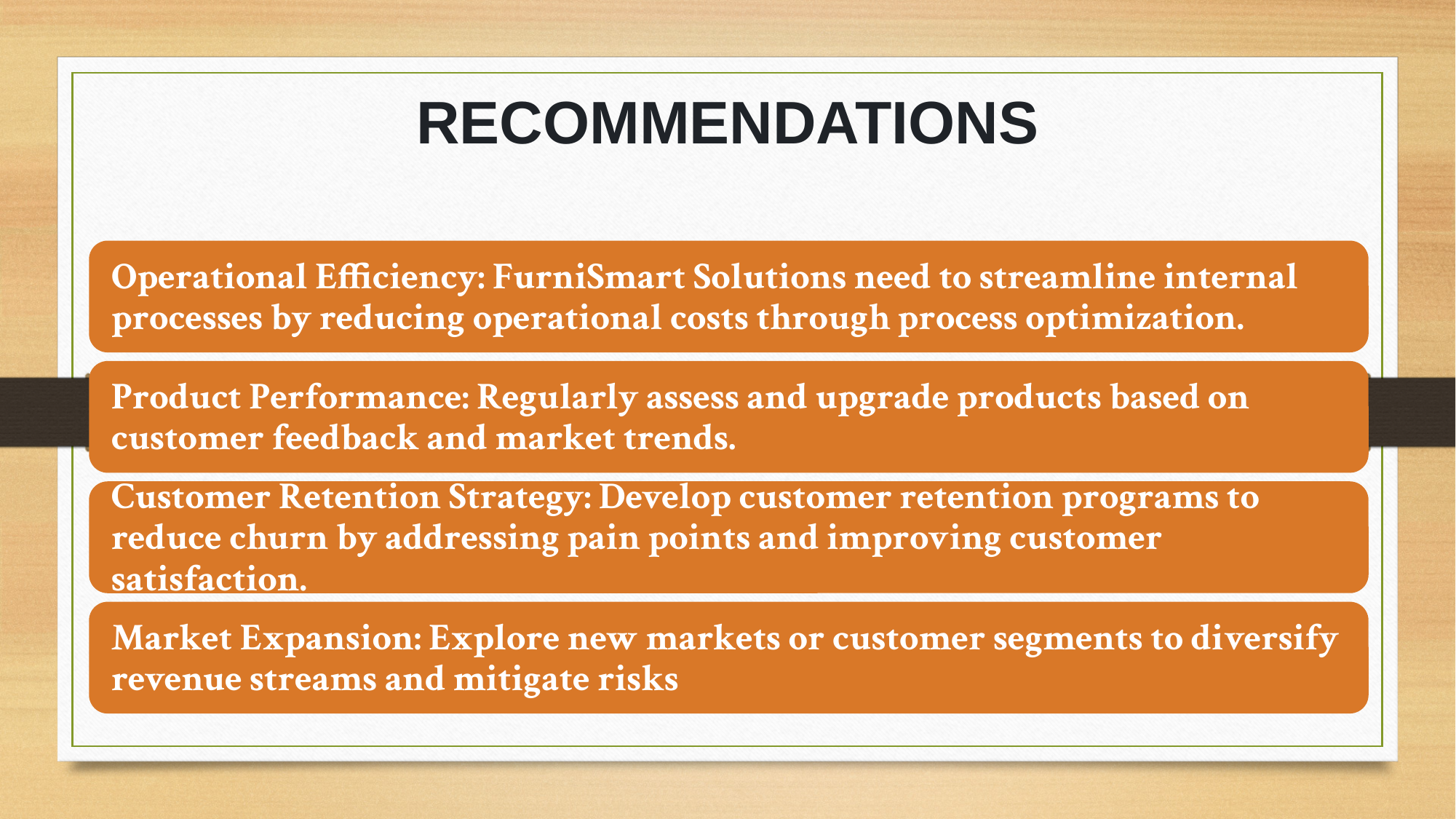

# RECOMMENDATIONS
Operational Efficiency: FurniSmart Solutions need to streamline internal processes by reducing operational costs through process optimization.
Product Performance: Regularly assess and upgrade products based on customer feedback and market trends.
Customer Retention Strategy: Develop customer retention programs to reduce churn by addressing pain points and improving customer satisfaction.
Market Expansion: Explore new markets or customer segments to diversify revenue streams and mitigate risks